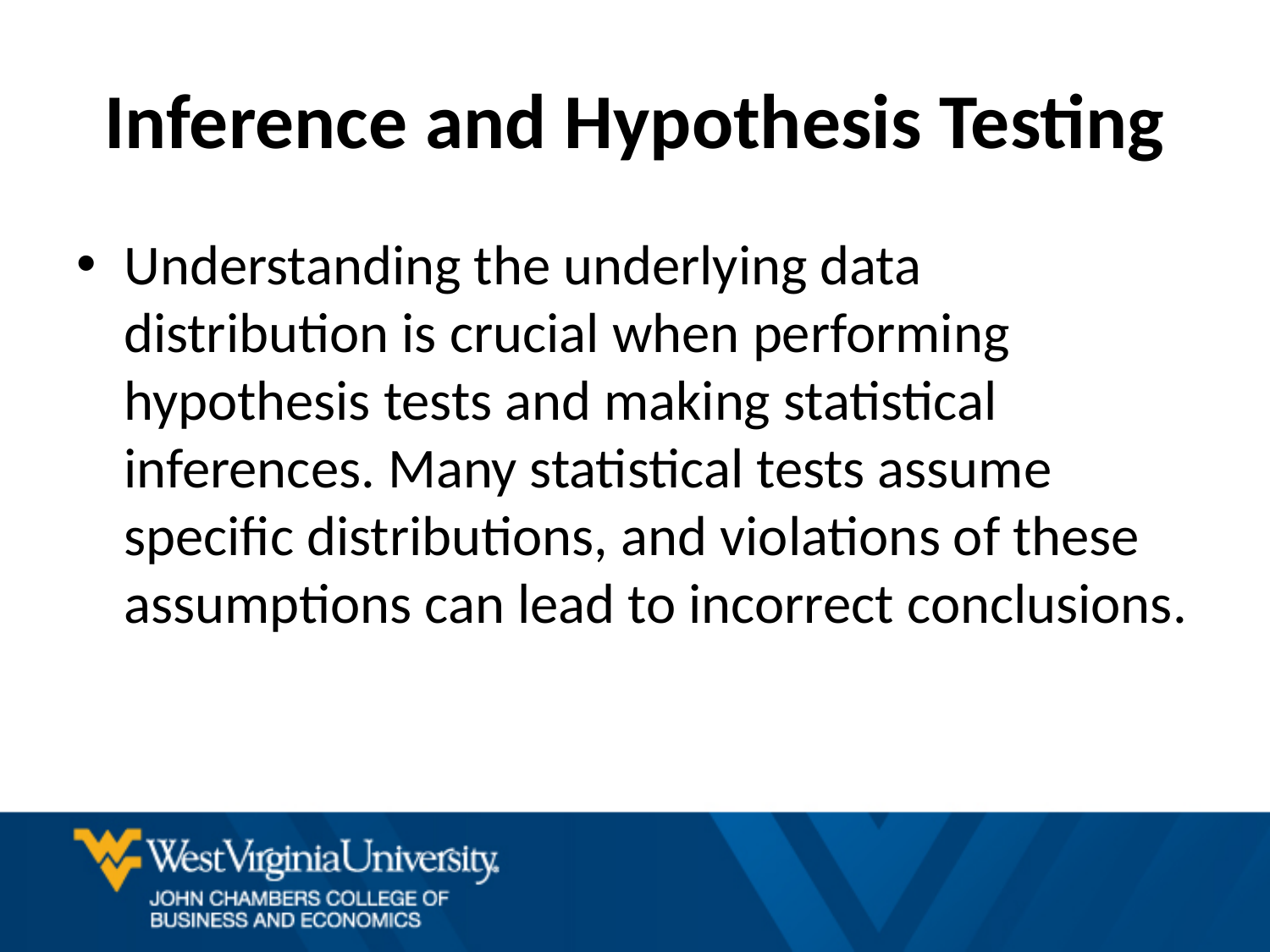

# Inference and Hypothesis Testing
Understanding the underlying data distribution is crucial when performing hypothesis tests and making statistical inferences. Many statistical tests assume specific distributions, and violations of these assumptions can lead to incorrect conclusions.